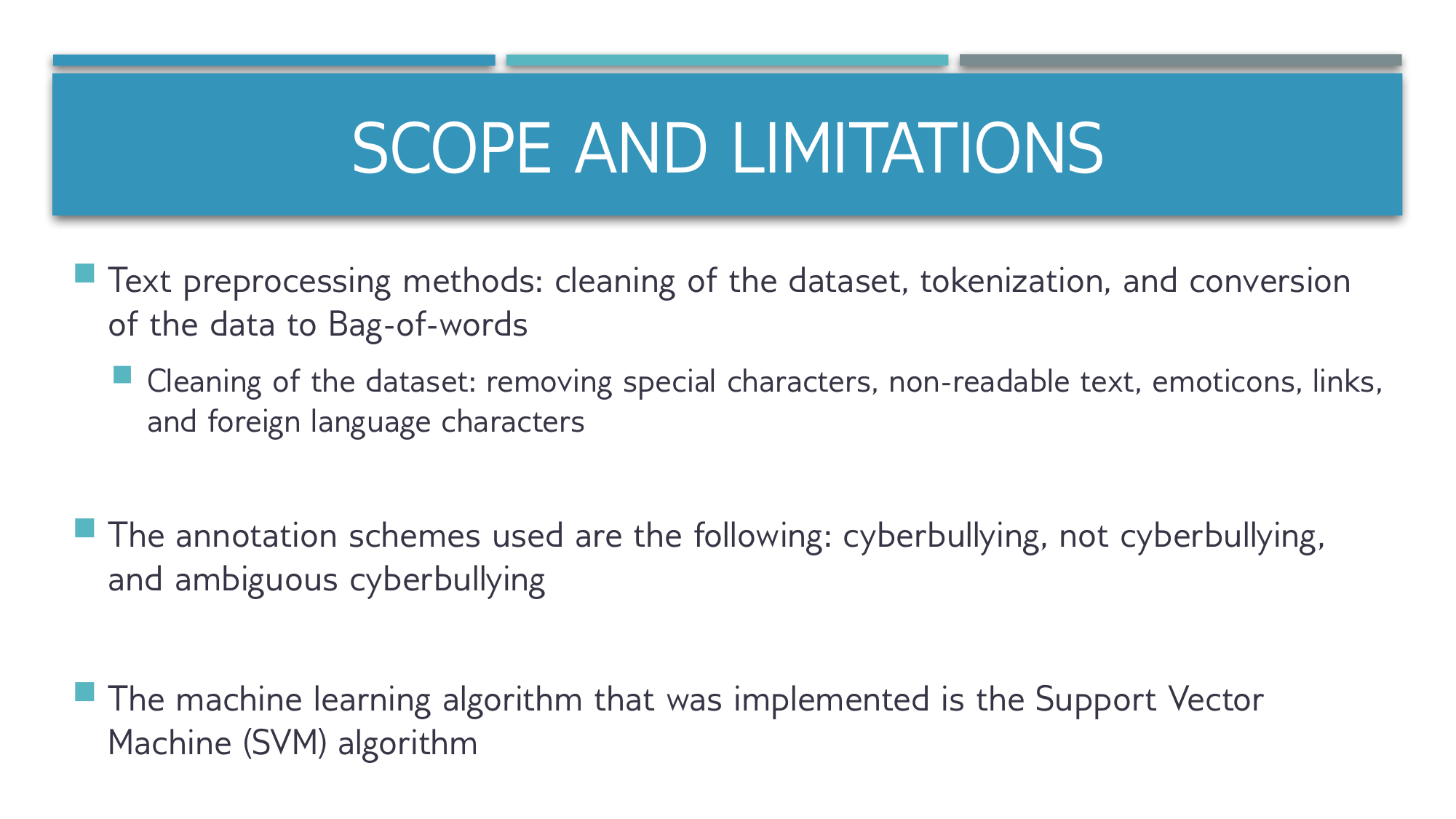

# Scope and Limitations
Text preprocessing methods: cleaning of the dataset, tokenization, and conversion of the data to Bag-of-words
Cleaning of the dataset: removing special characters, non-readable text, emoticons, links, and foreign language characters

The annotation schemes used are the following: cyberbullying, not cyberbullying, and ambiguous cyberbullying

The machine learning algorithm that was implemented is the Support Vector Machine (SVM) algorithm